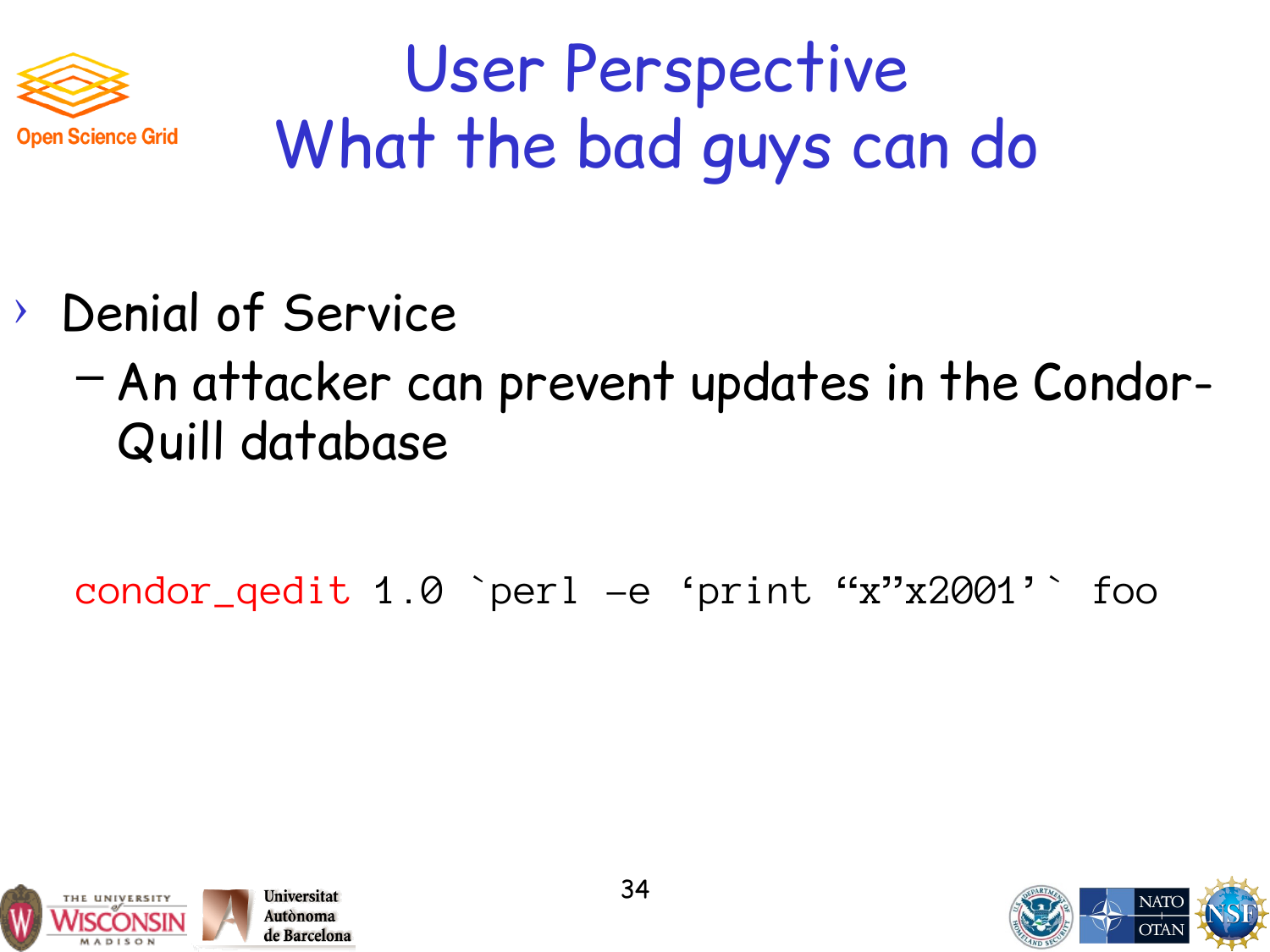

# User Perspective What the bad guys can do
Denial of Service
An attacker can prevent updates in the Condor-Quill database

condor_qedit 1.0 `perl –e ‘print “x”x2001’` foo

34